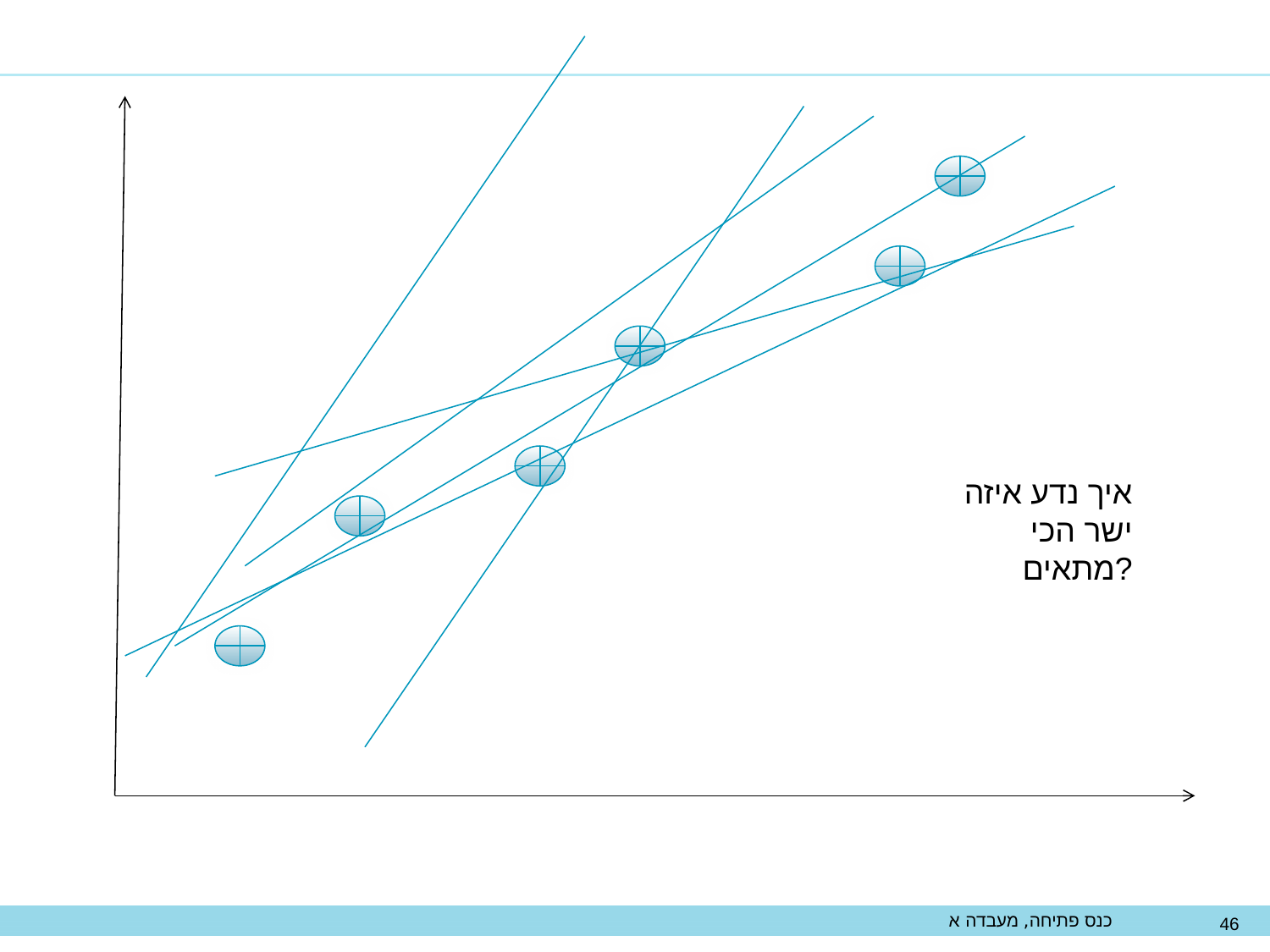

איך נדע איזה ישר הכי מתאים?

כנס פתיחה, מעבדה א
46